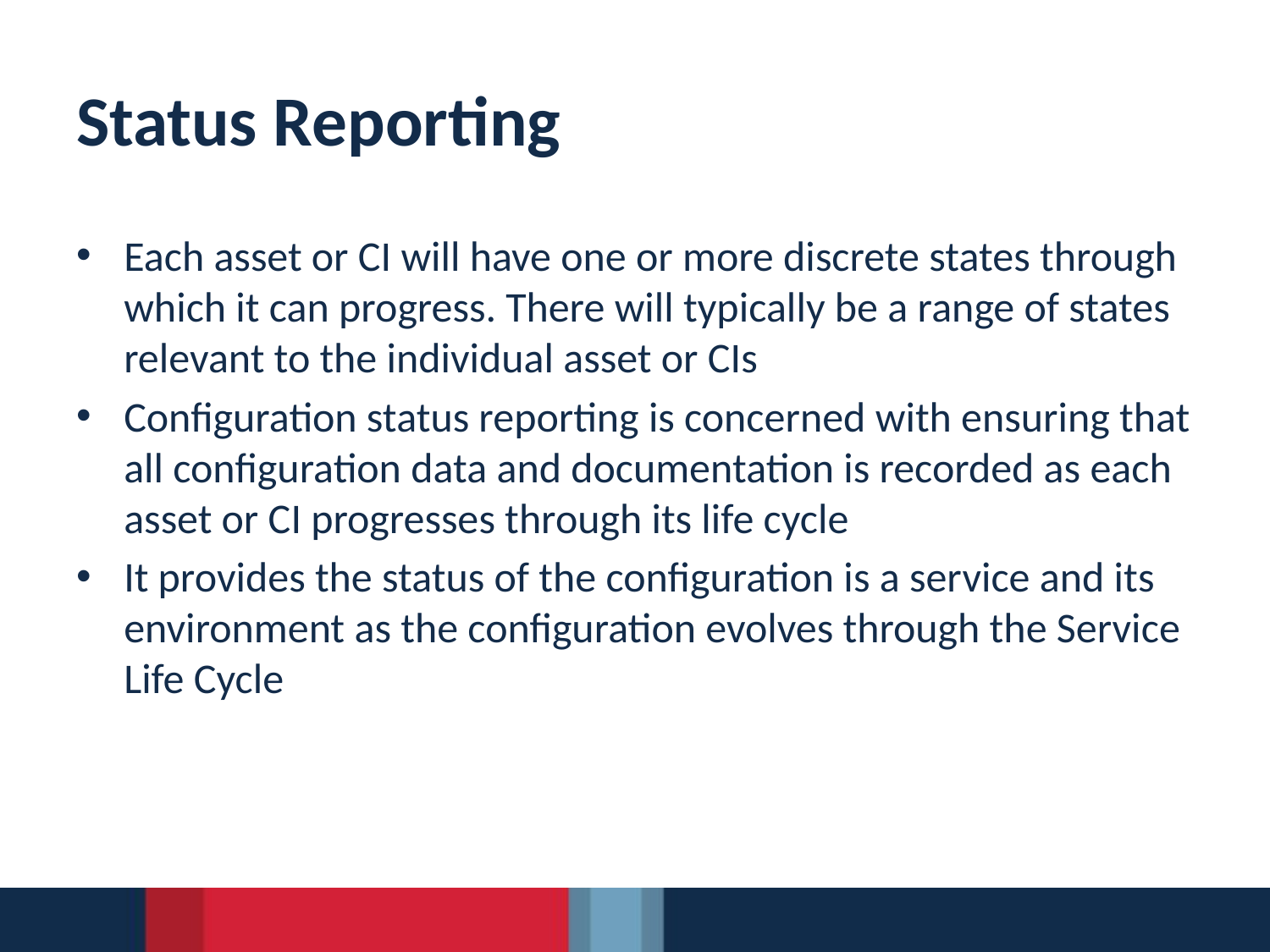

# Status Reporting
Each asset or CI will have one or more discrete states through which it can progress. There will typically be a range of states relevant to the individual asset or CIs
Configuration status reporting is concerned with ensuring that all configuration data and documentation is recorded as each asset or CI progresses through its life cycle
It provides the status of the configuration is a service and its environment as the configuration evolves through the Service Life Cycle